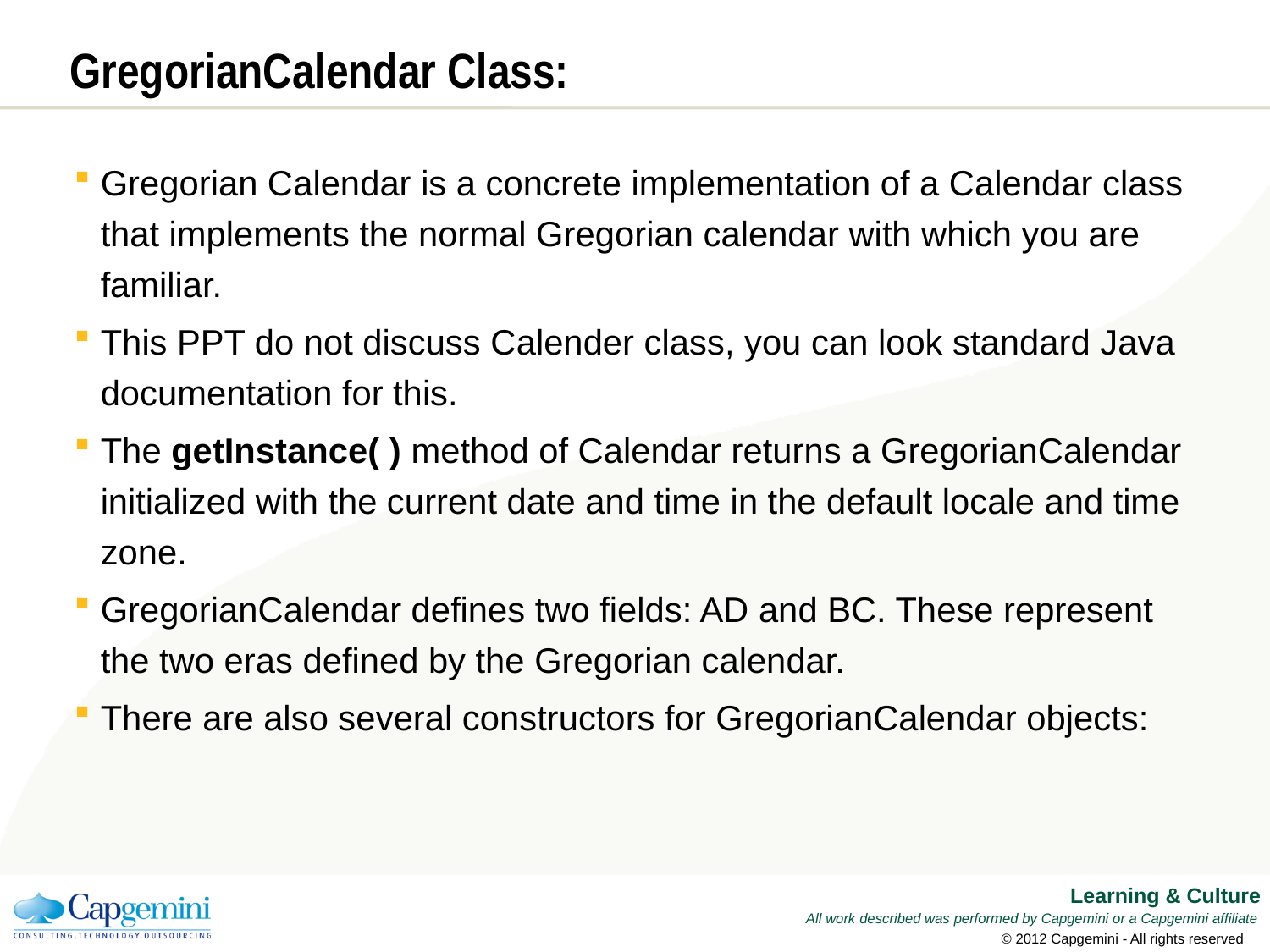

# GregorianCalendar Class:
Gregorian Calendar is a concrete implementation of a Calendar class that implements the normal Gregorian calendar with which you are familiar.
This PPT do not discuss Calender class, you can look standard Java documentation for this.
The getInstance( ) method of Calendar returns a GregorianCalendar initialized with the current date and time in the default locale and time zone.
GregorianCalendar defines two fields: AD and BC. These represent the two eras defined by the Gregorian calendar.
There are also several constructors for GregorianCalendar objects:

© 2012 Capgemini - All rights reserved